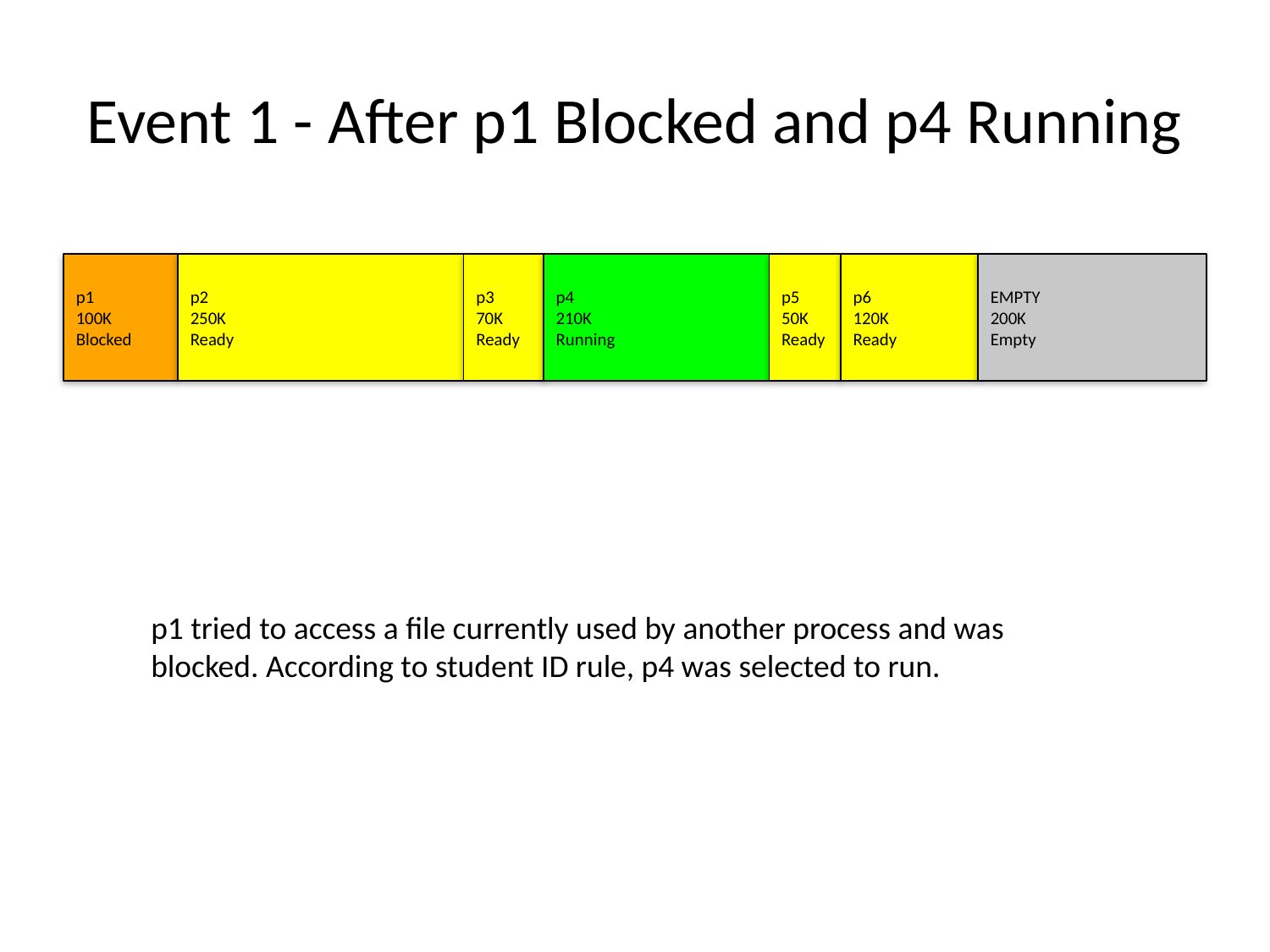

# Event 1 - After p1 Blocked and p4 Running
p1
100K
Blocked
p2
250K
Ready
p3
70K
Ready
p4
210K
Running
p5
50K
Ready
p6
120K
Ready
EMPTY
200K
Empty
p1 tried to access a file currently used by another process and was blocked. According to student ID rule, p4 was selected to run.